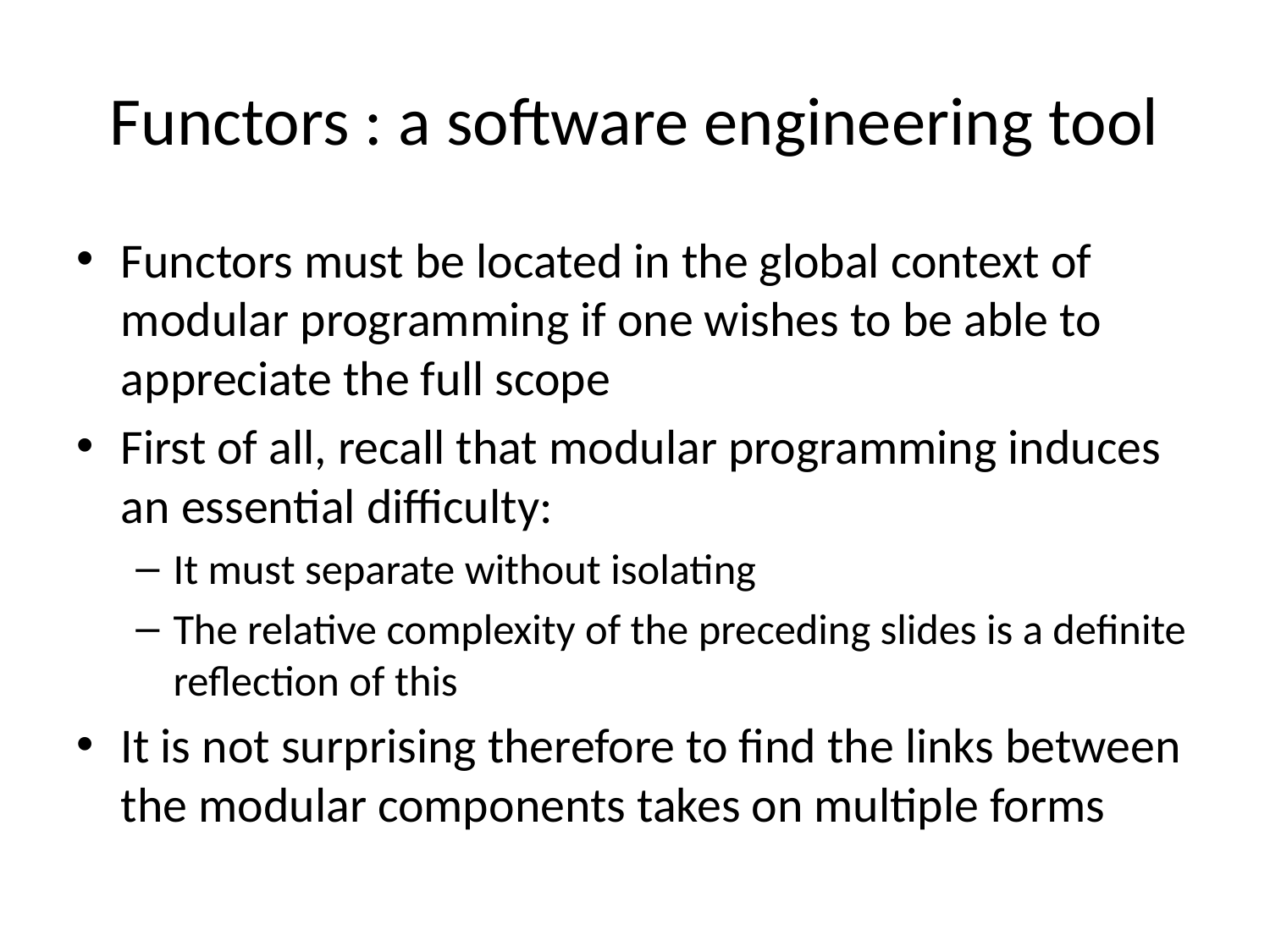

# Functors : a software engineering tool
Functors must be located in the global context of modular programming if one wishes to be able to appreciate the full scope
First of all, recall that modular programming induces an essential difficulty:
It must separate without isolating
The relative complexity of the preceding slides is a definite reflection of this
It is not surprising therefore to find the links between the modular components takes on multiple forms